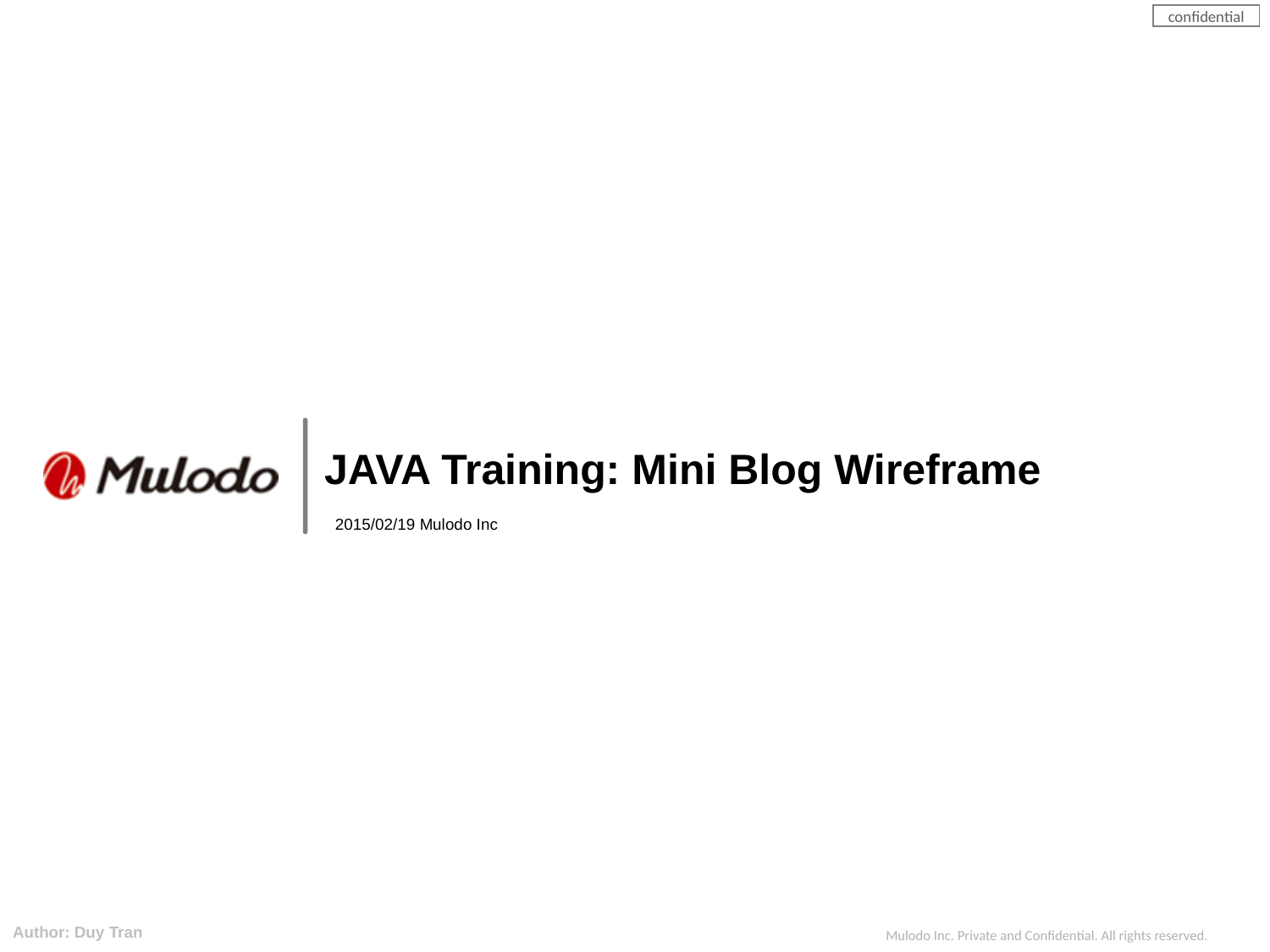

JAVA Training: Mini Blog Wireframe
2015/02/19 Mulodo Inc
Author: Duy Tran